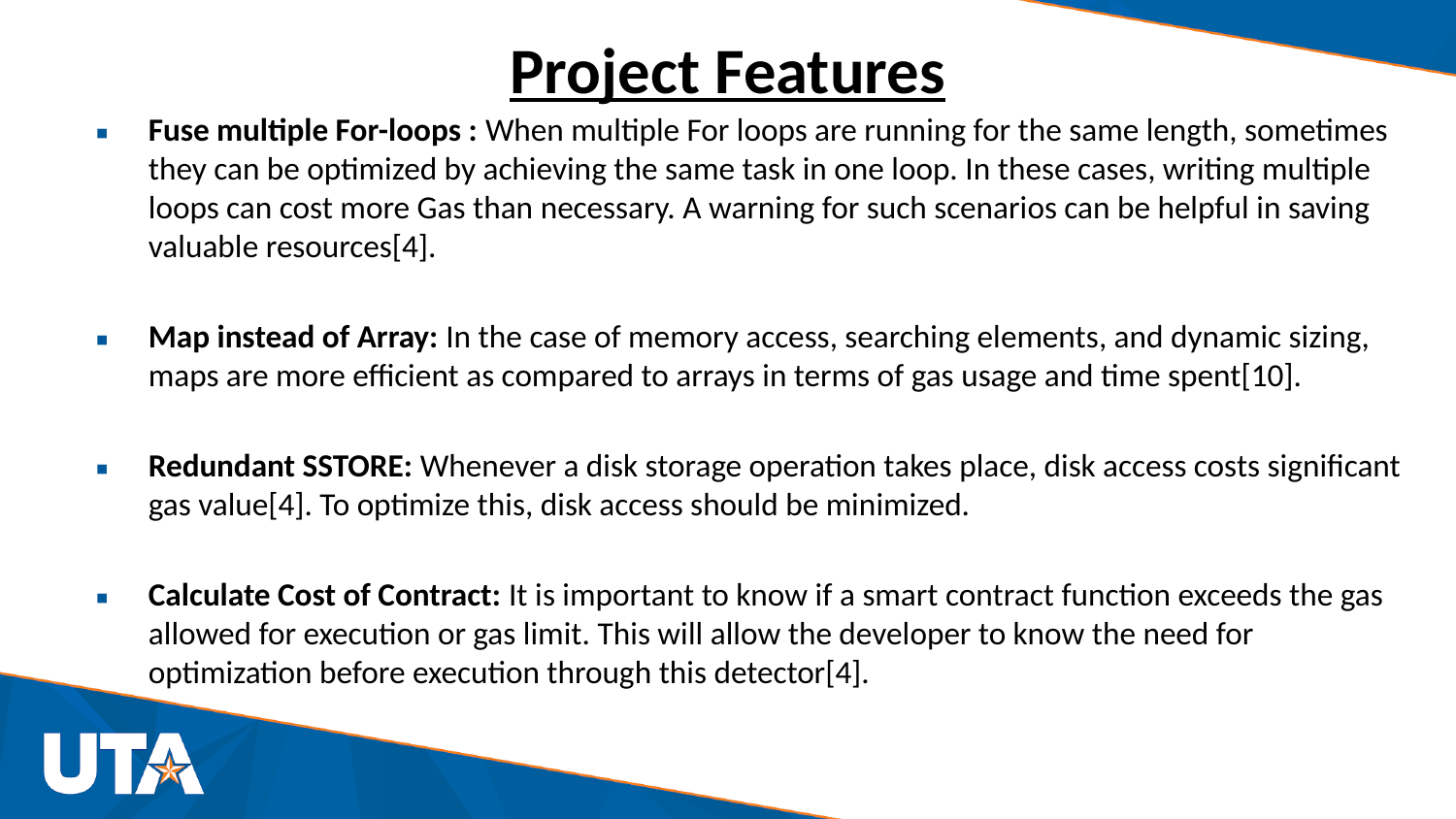

# Project Features
Fuse multiple For-loops : When multiple For loops are running for the same length, sometimes they can be optimized by achieving the same task in one loop. In these cases, writing multiple loops can cost more Gas than necessary. A warning for such scenarios can be helpful in saving valuable resources[4].

Map instead of Array: In the case of memory access, searching elements, and dynamic sizing, maps are more efficient as compared to arrays in terms of gas usage and time spent[10].

Redundant SSTORE: Whenever a disk storage operation takes place, disk access costs significant gas value[4]. To optimize this, disk access should be minimized.

Calculate Cost of Contract: It is important to know if a smart contract function exceeds the gas allowed for execution or gas limit. This will allow the developer to know the need for optimization before execution through this detector[4].